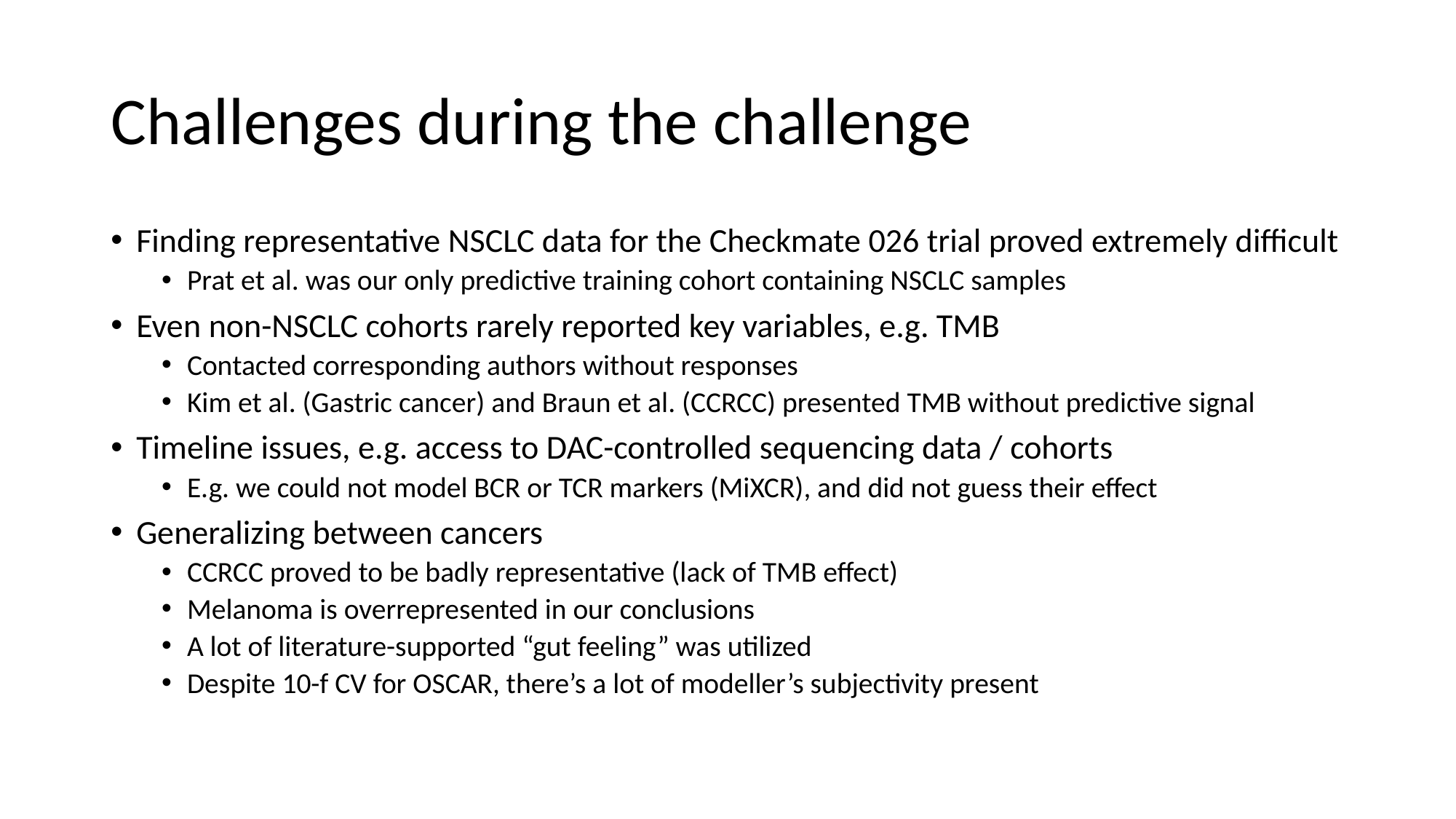

# Challenges during the challenge
Finding representative NSCLC data for the Checkmate 026 trial proved extremely difficult
Prat et al. was our only predictive training cohort containing NSCLC samples
Even non-NSCLC cohorts rarely reported key variables, e.g. TMB
Contacted corresponding authors without responses
Kim et al. (Gastric cancer) and Braun et al. (CCRCC) presented TMB without predictive signal
Timeline issues, e.g. access to DAC-controlled sequencing data / cohorts
E.g. we could not model BCR or TCR markers (MiXCR), and did not guess their effect
Generalizing between cancers
CCRCC proved to be badly representative (lack of TMB effect)
Melanoma is overrepresented in our conclusions
A lot of literature-supported “gut feeling” was utilized
Despite 10-f CV for OSCAR, there’s a lot of modeller’s subjectivity present